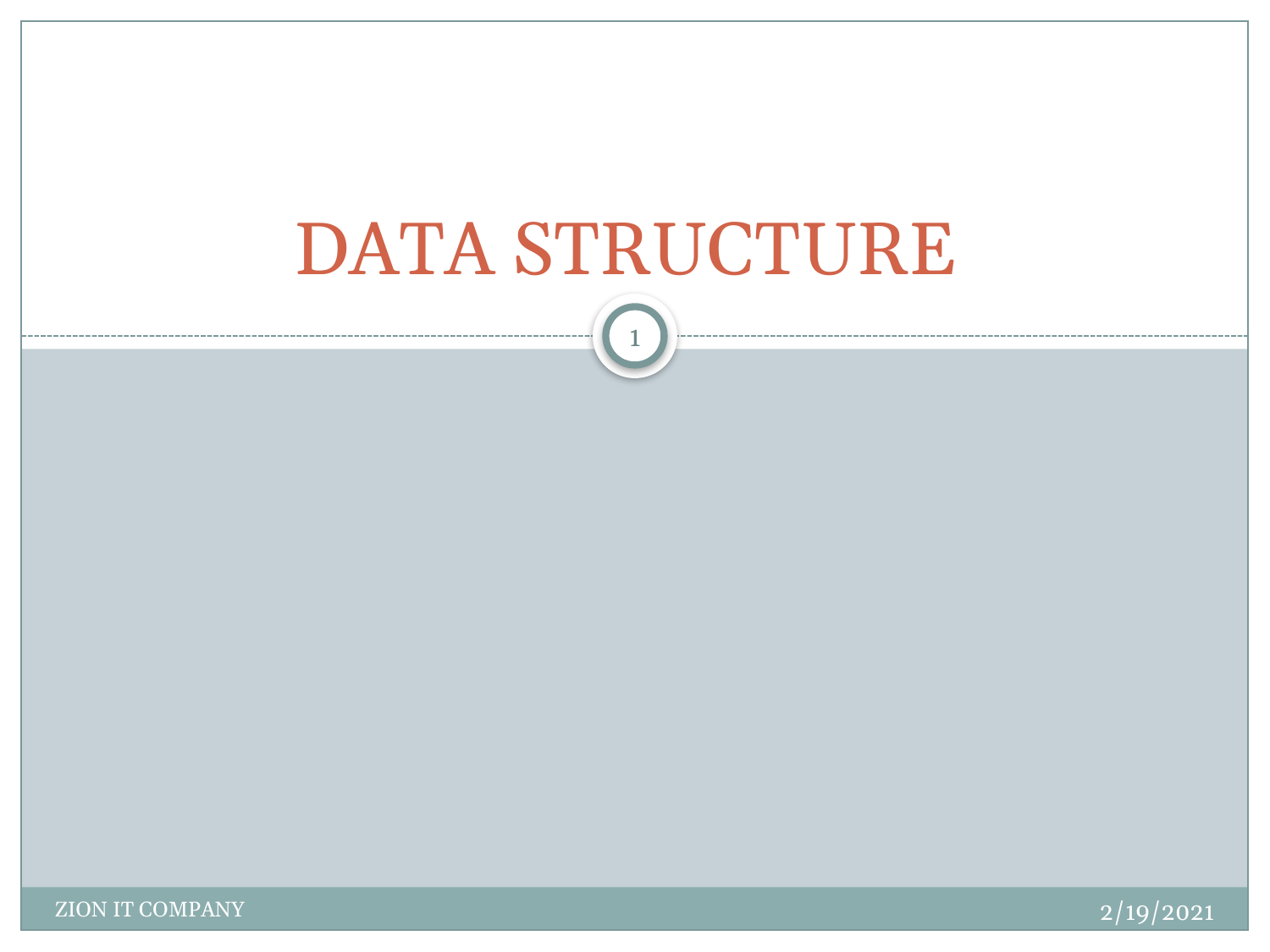

# DATA STRUCTURE
1

2/19/2021
ZION IT COMPANY